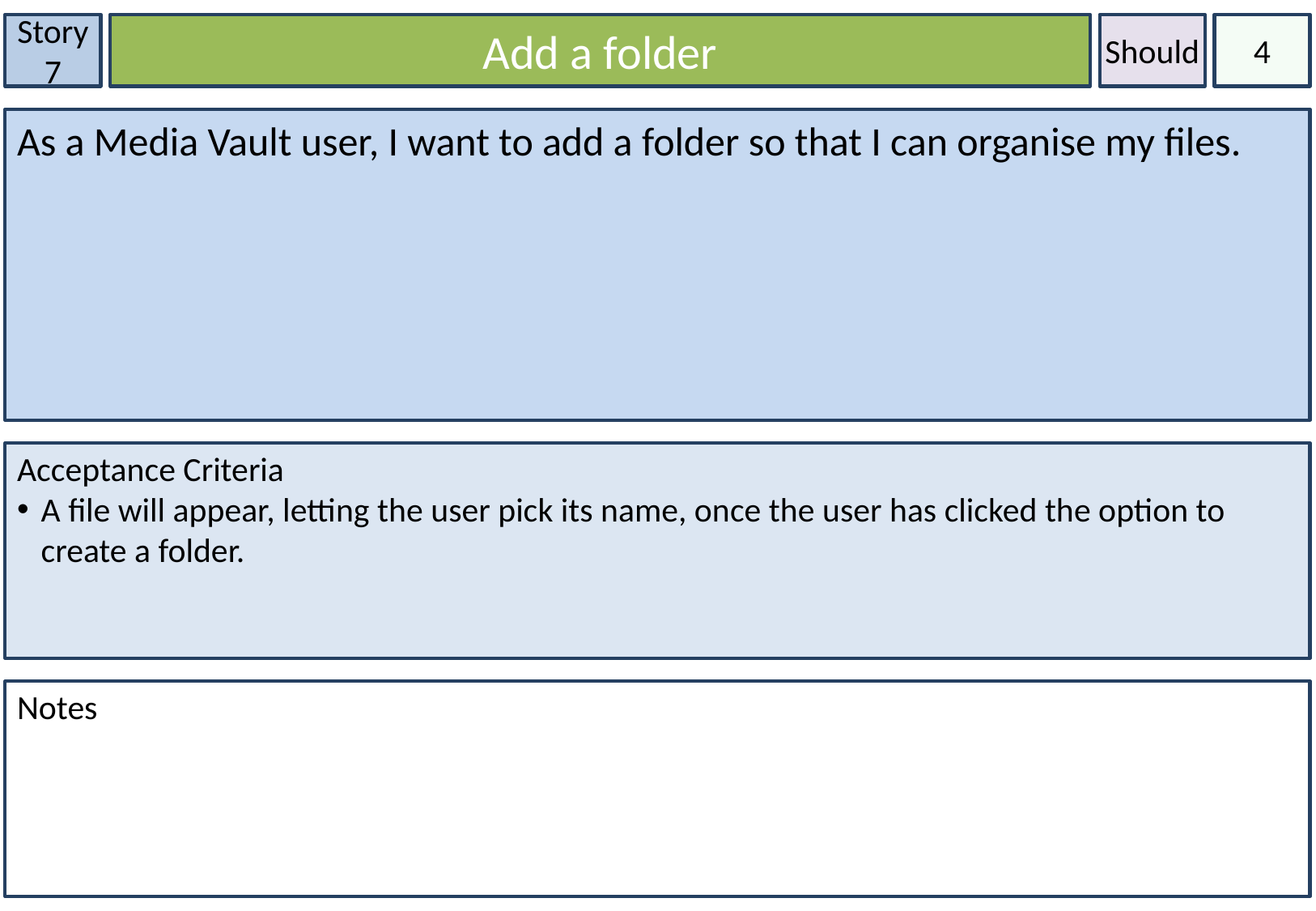

Story 7
Add a folder
Should
4
As a Media Vault user, I want to add a folder so that I can organise my files.

Acceptance Criteria
A file will appear, letting the user pick its name, once the user has clicked the option to create a folder.
Notes